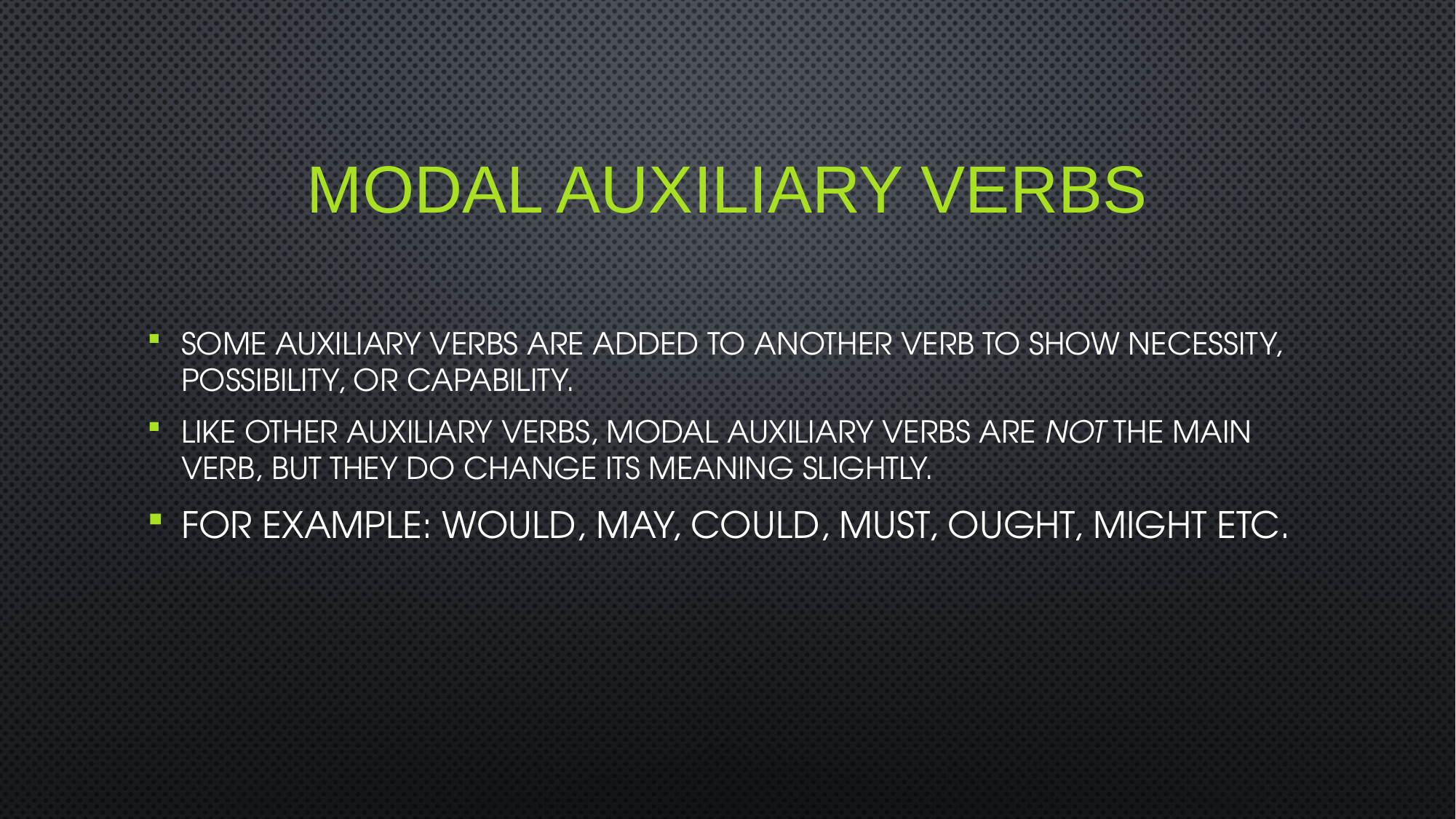

# Modal AUXILIARY VERBS
Some auxiliary verbs are added to another verb to show necessity, possibility, or capability.
Like other auxiliary verbs, modal auxiliary verbs are not the main verb, but they do change its meaning slightly.
For Example: would, may, could, must, ought, might etc.